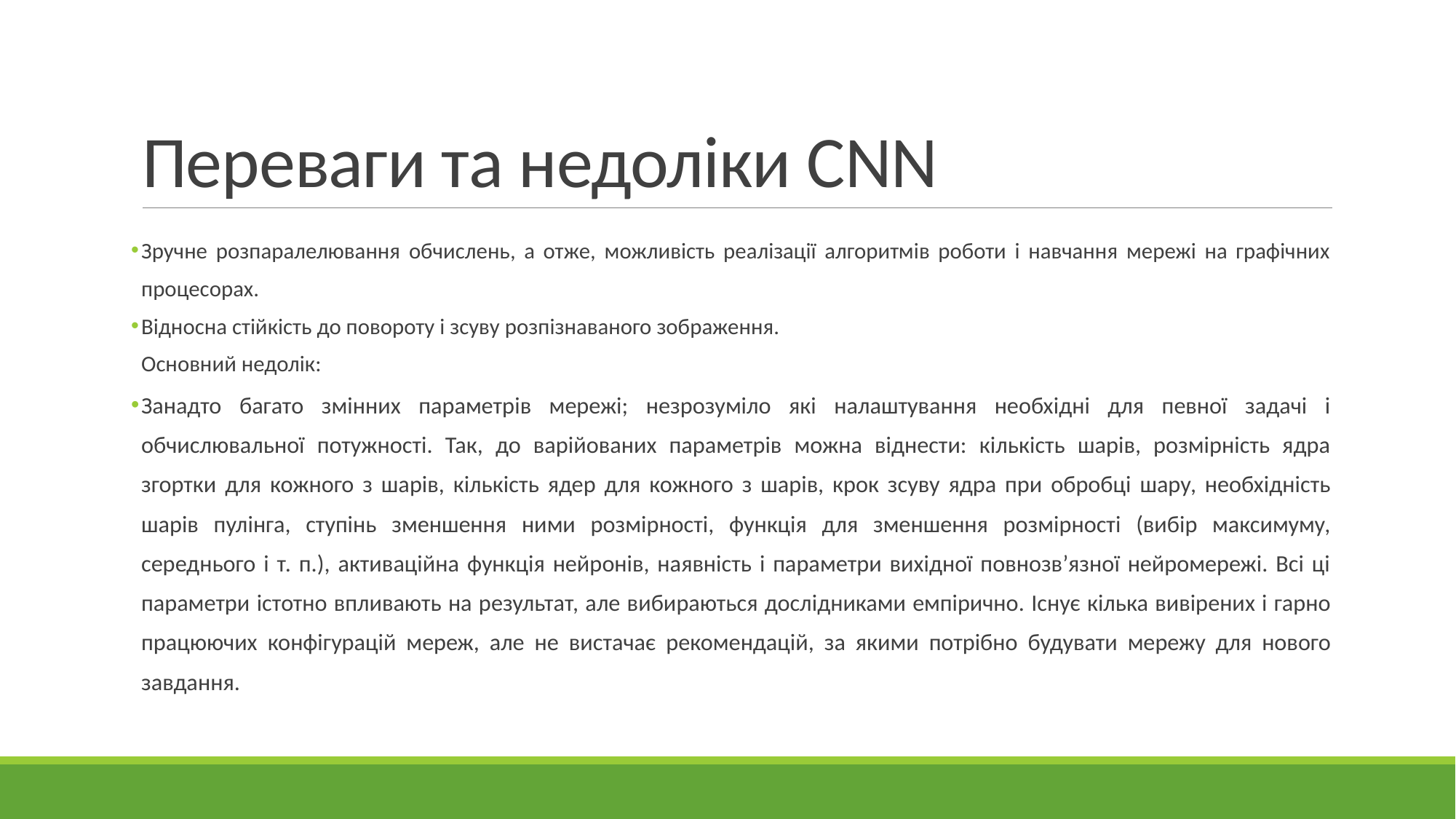

# Переваги та недоліки CNN
Зручне розпаралелювання обчислень, а отже, можливість реалізації алгоритмів роботи і навчання мережі на графічних процесорах.
Відносна стійкість до повороту і зсуву розпізнаваного зображення.
Основний недолік:
Занадто багато змінних параметрів мережі; незрозуміло які налаштування необхідні для певної задачі і обчислювальної потужності. Так, до варійованих параметрів можна віднести: кількість шарів, розмірність ядра згортки для кожного з шарів, кількість ядер для кожного з шарів, крок зсуву ядра при обробці шару, необхідність шарів пулінга, ступінь зменшення ними розмірності, функція для зменшення розмірності (вибір максимуму, середнього і т. п.), активаційна функція нейронів, наявність і параметри вихідної повнозв’язної нейромережі. Всі ці параметри істотно впливають на результат, але вибираються дослідниками емпірично. Існує кілька вивірених і гарно працюючих конфігурацій мереж, але не вистачає рекомендацій, за якими потрібно будувати мережу для нового завдання.